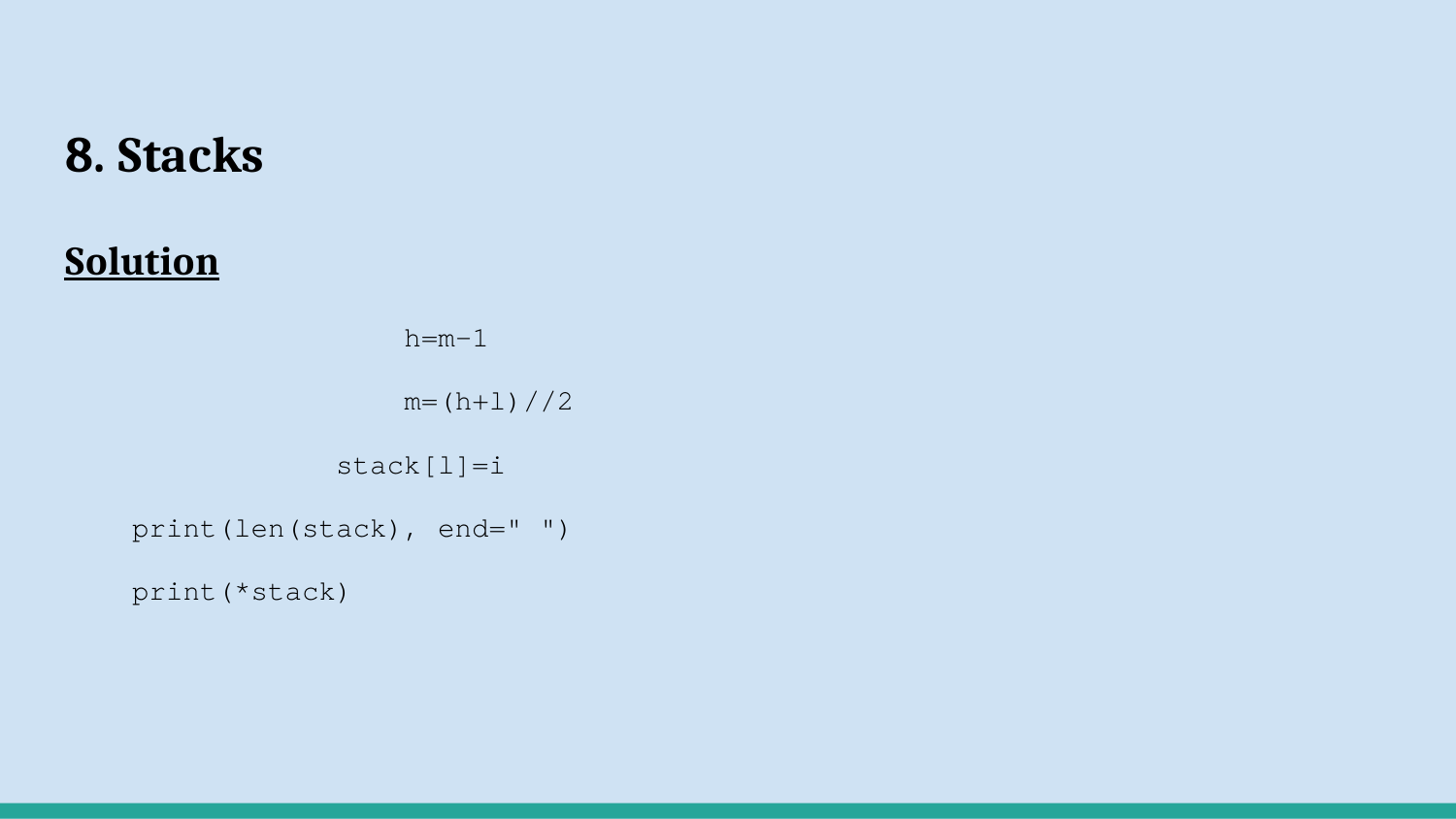

# 8. Stacks

Solution
                    h=m-1
                    m=(h+l)//2
                stack[l]=i
    print(len(stack), end=" ")
    print(*stack)